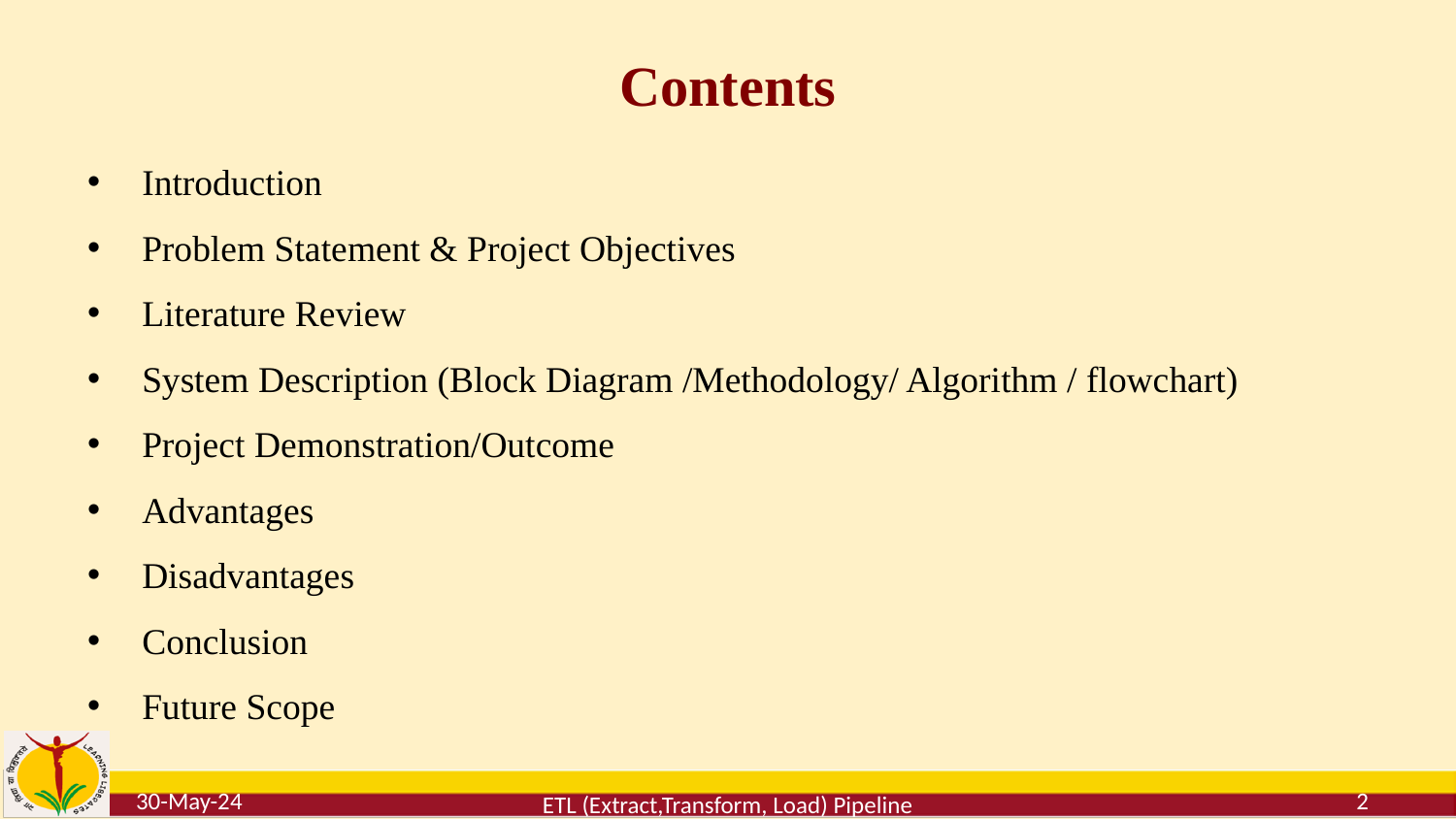

# Contents
Introduction
Problem Statement & Project Objectives
Literature Review
System Description (Block Diagram /Methodology/ Algorithm / flowchart)
Project Demonstration/Outcome
Advantages
Disadvantages
Conclusion
Future Scope
30-May-24
2
ETL (Extract,Transform, Load) Pipeline